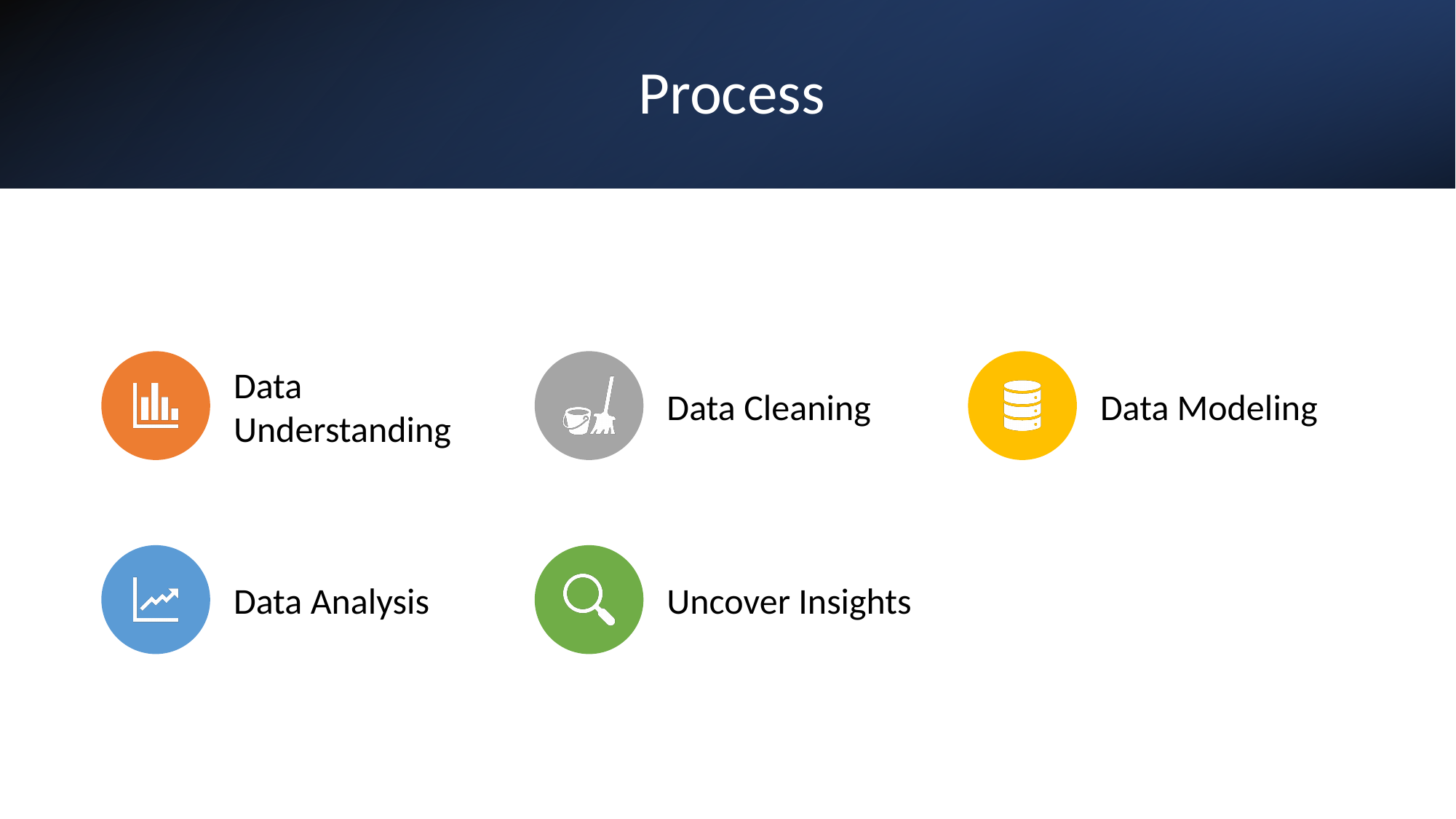

# Process
Data Understanding
Data Cleaning
Data Modeling
Data Analysis
Uncover Insights